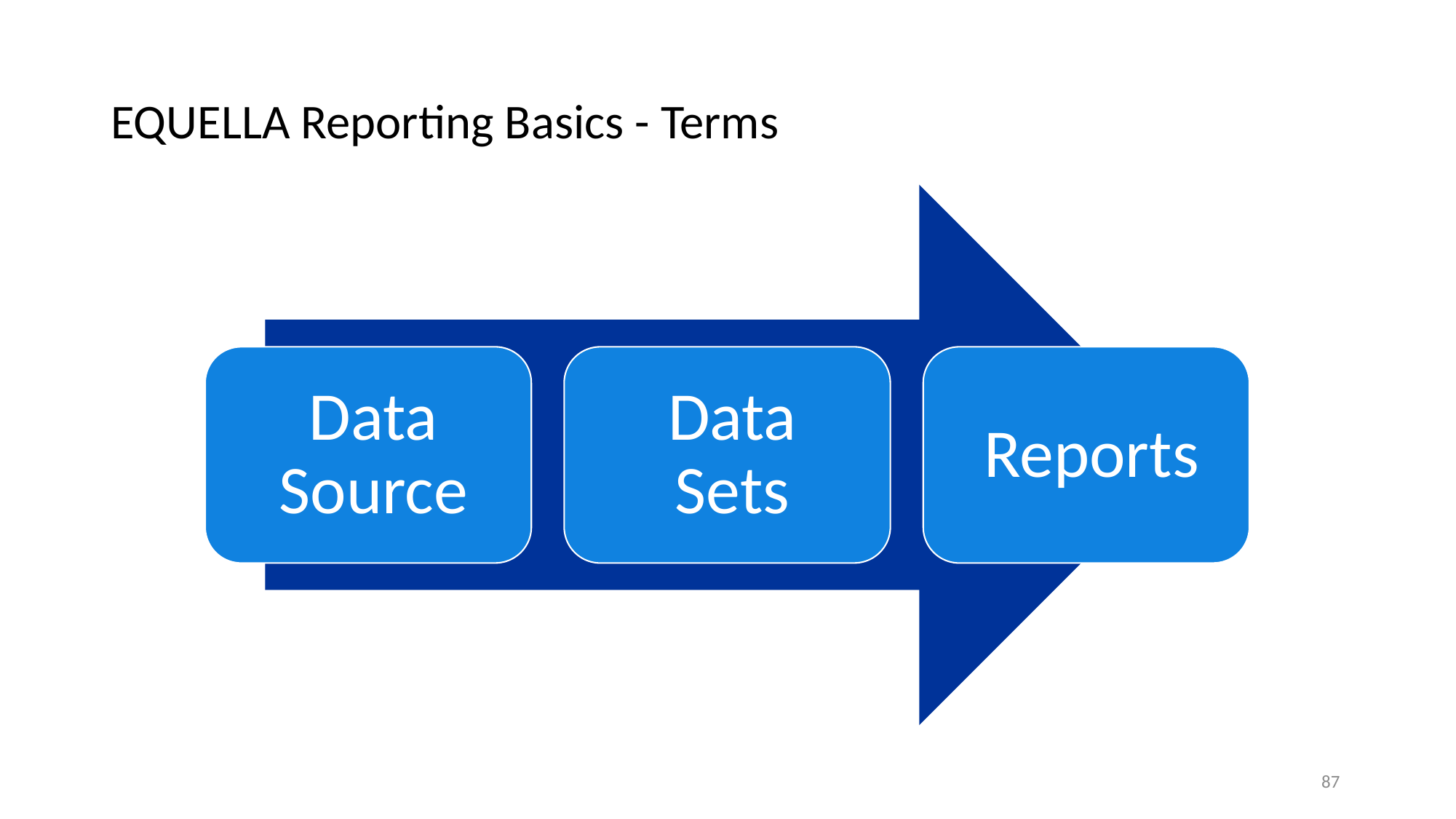

# EQUELLA Reporting Basics - Terms
Data Source
Data Sets
Reports

87